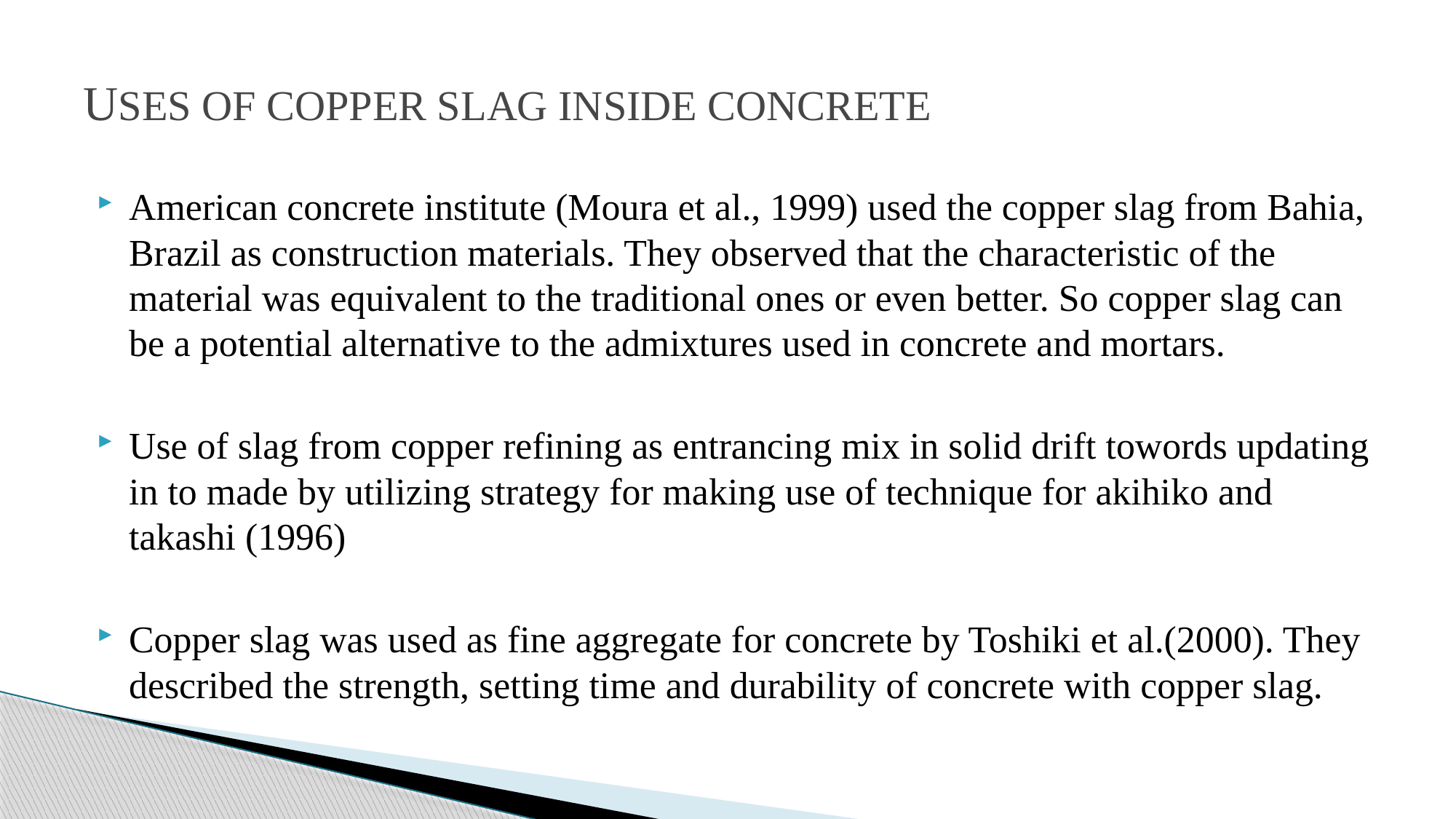

# USES OF COPPER SLAG INSIDE CONCRETE
American concrete institute (Moura et al., 1999) used the copper slag from Bahia, Brazil as construction materials. They observed that the characteristic of the material was equivalent to the traditional ones or even better. So copper slag can be a potential alternative to the admixtures used in concrete and mortars.

Use of slag from copper refining as entrancing mix in solid drift towords updating in to made by utilizing strategy for making use of technique for akihiko and takashi (1996)

Copper slag was used as fine aggregate for concrete by Toshiki et al.(2000). They described the strength, setting time and durability of concrete with copper slag.